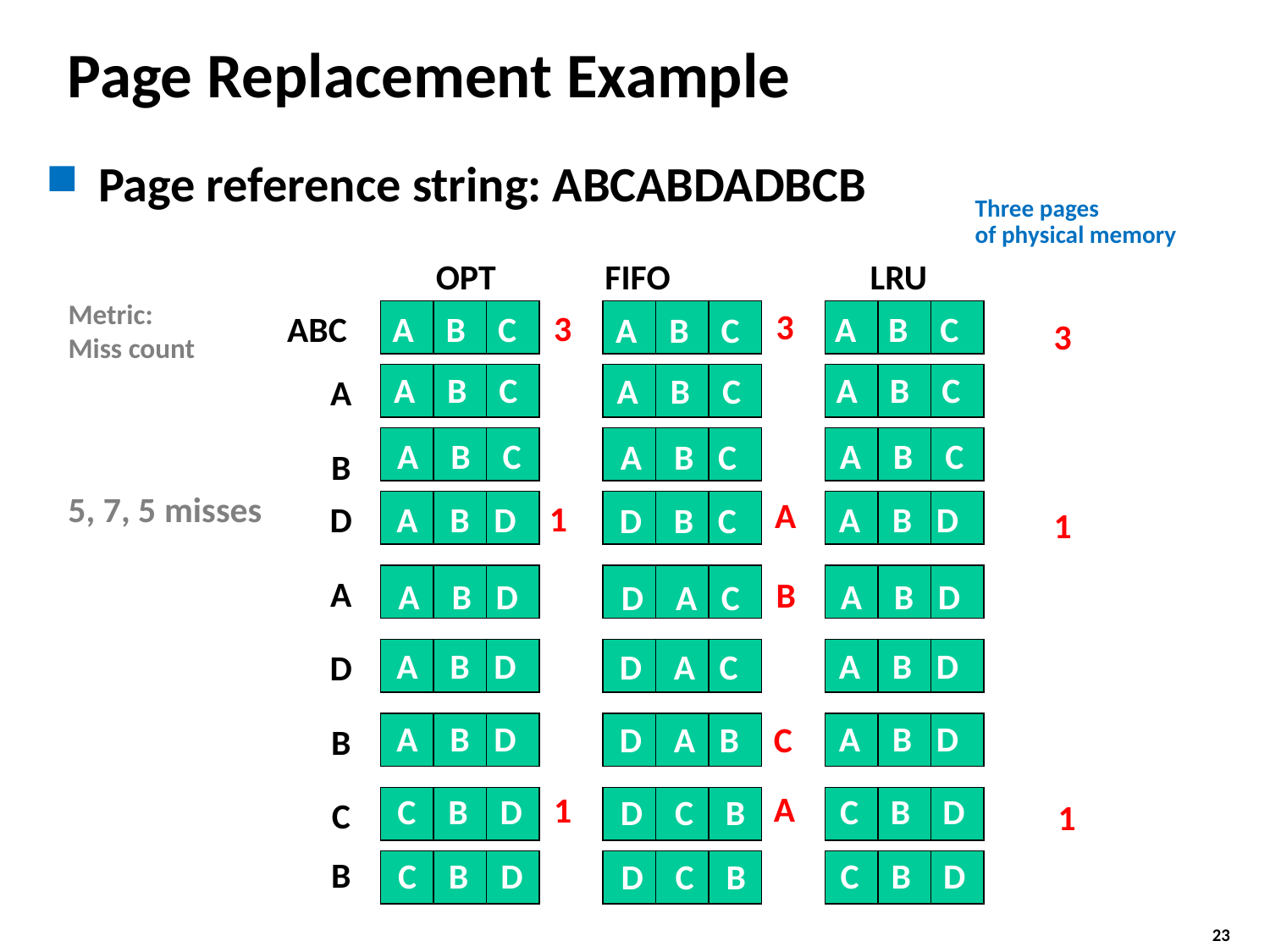

# Page Replacement Example
Page reference string: ABCABDADBCB
Three pages
of physical memory
OPT
FIFO
LRU
Metric:
Miss count
3
A
B
C
A
3
1
1
A    B    C
A    B    C
ABC

A    B    C
3
1
1
A    B    C
A    B    C
A    B    C
A

A    B    C
A    B    C

A    B   C
B
5, 7, 5 misses
D

A    B   D
A    B   D
D    B   C
A

A    B   D
A    B   D
D    A   C
A    B   D
A    B   D
D    A   C
D

A    B   D
A    B   D
D    A   B
B

C    B    D
C    B    D
D    C    B
C

B
C    B    D
C    B    D
D    C    B